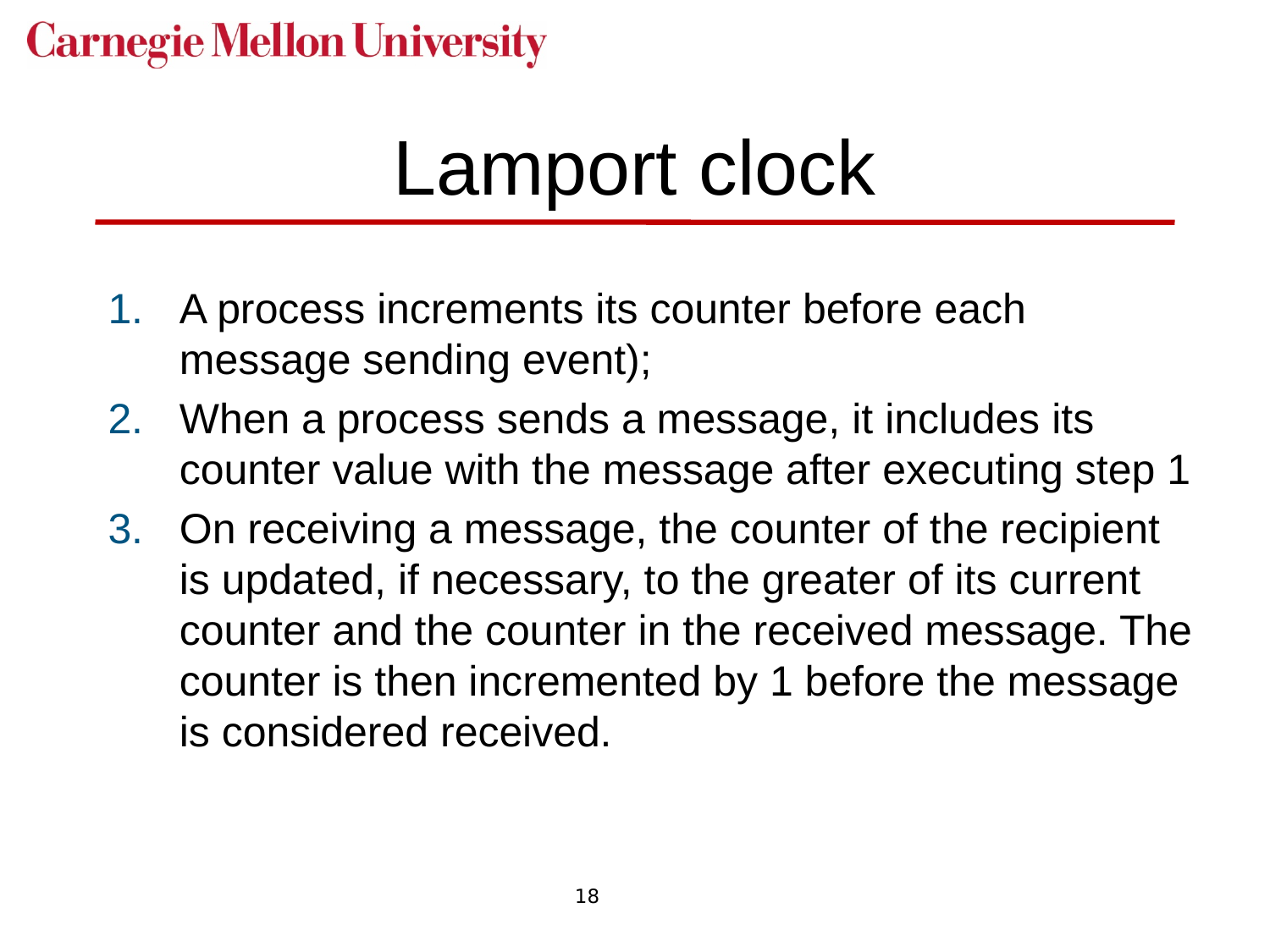

# Lamport clock
A process increments its counter before each message sending event);
When a process sends a message, it includes its counter value with the message after executing step 1
On receiving a message, the counter of the recipient is updated, if necessary, to the greater of its current counter and the counter in the received message. The counter is then incremented by 1 before the message is considered received.